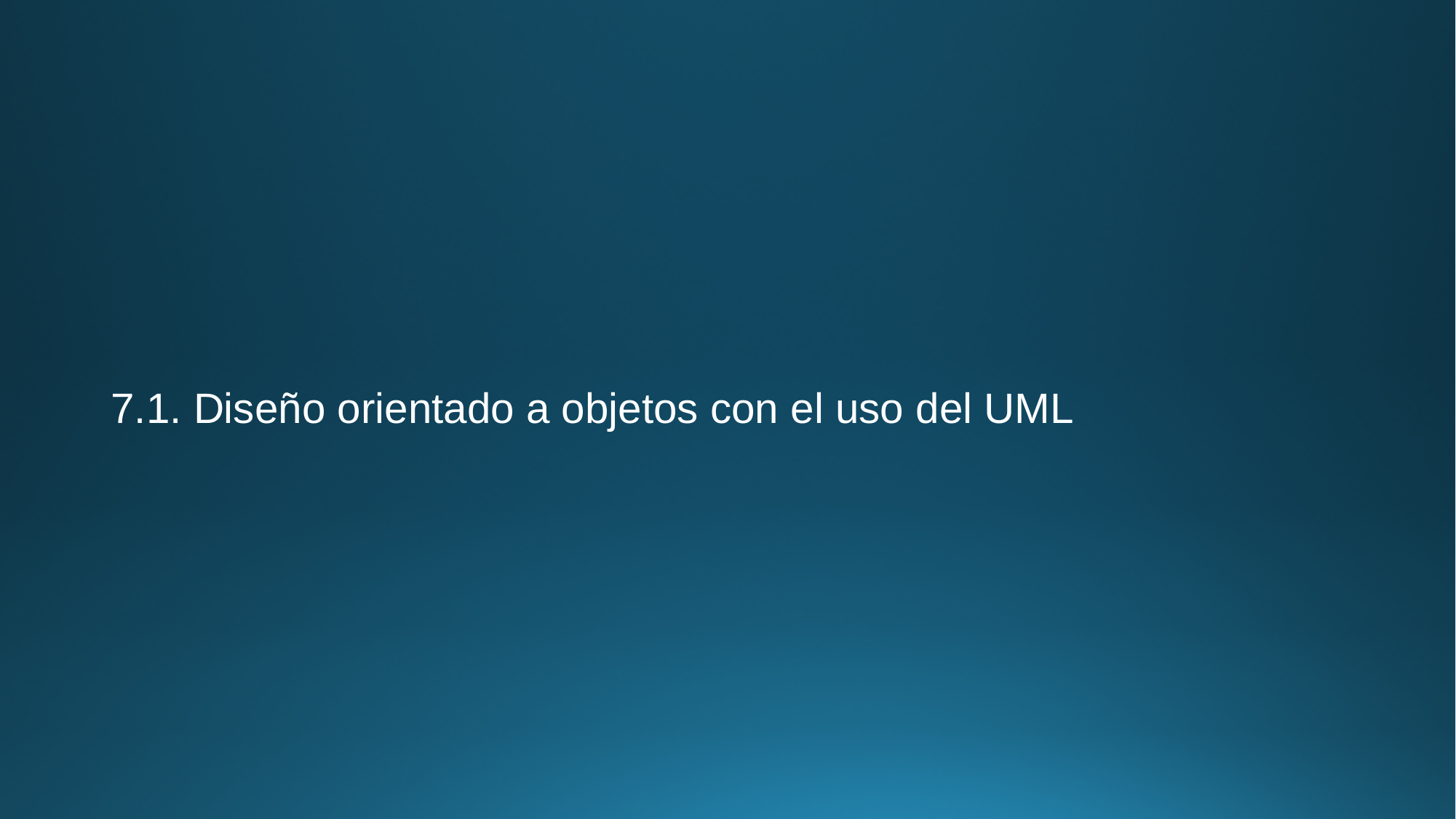

# 7.1. Diseño orientado a objetos con el uso del UML